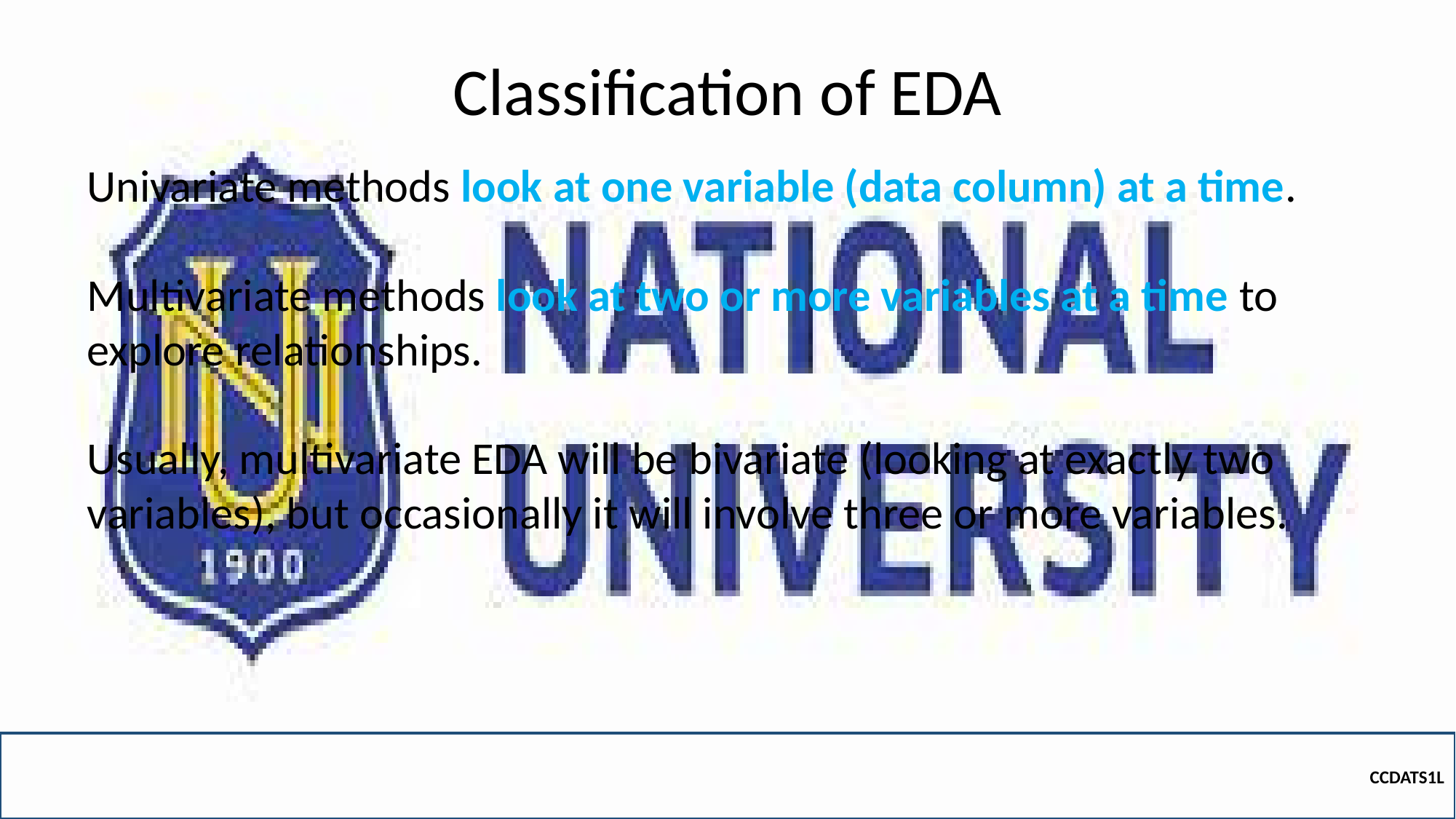

# Classification of EDA
Univariate methods look at one variable (data column) at a time.

Multivariate methods look at two or more variables at a time to explore relationships.

Usually, multivariate EDA will be bivariate (looking at exactly two variables), but occasionally it will involve three or more variables.

CCDATS1L